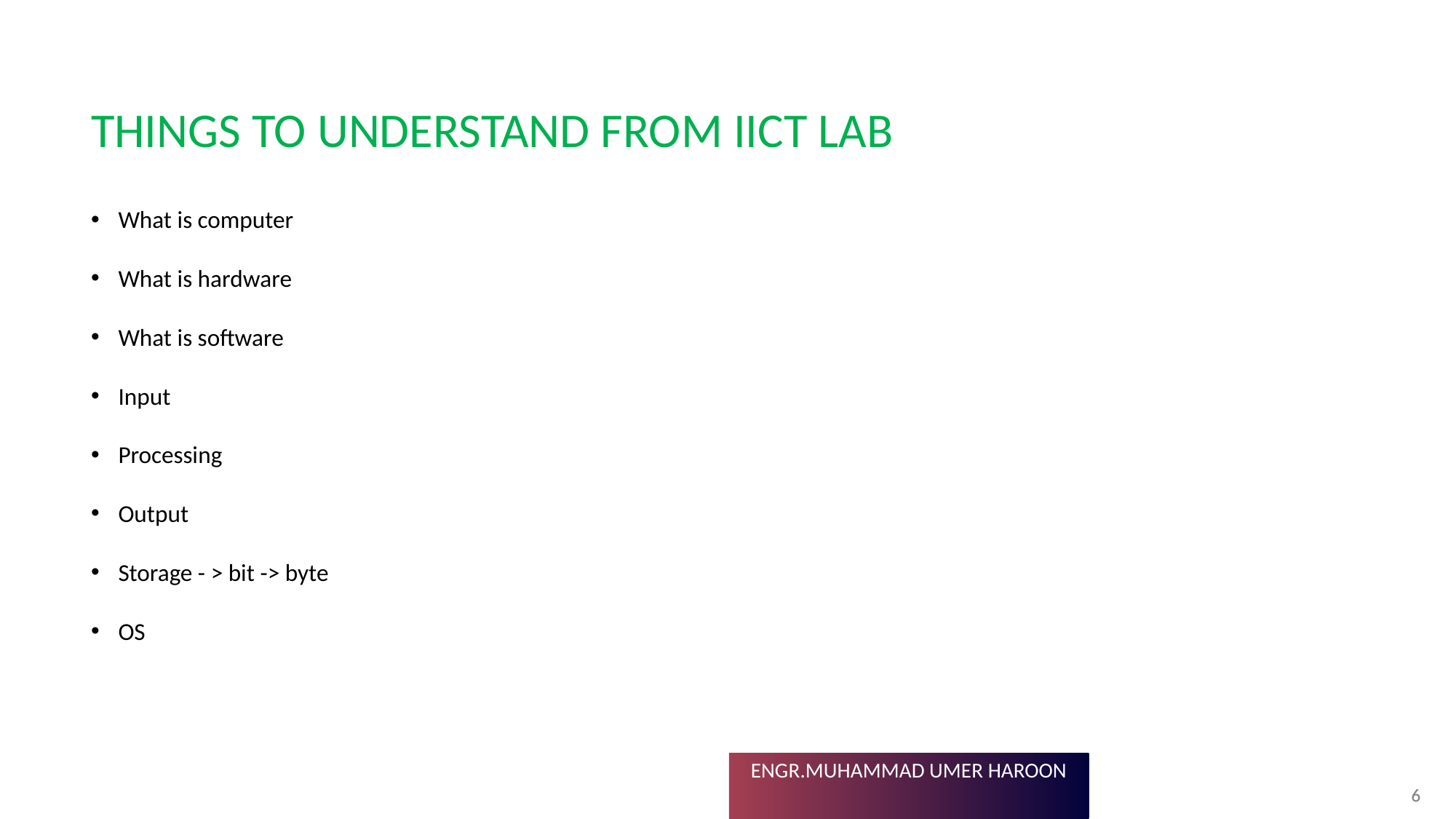

# THINGS TO UNDERSTAND FROM IICT LAB
What is computer
What is hardware
What is software
Input
Processing
Output
Storage - > bit -> byte
OS
6